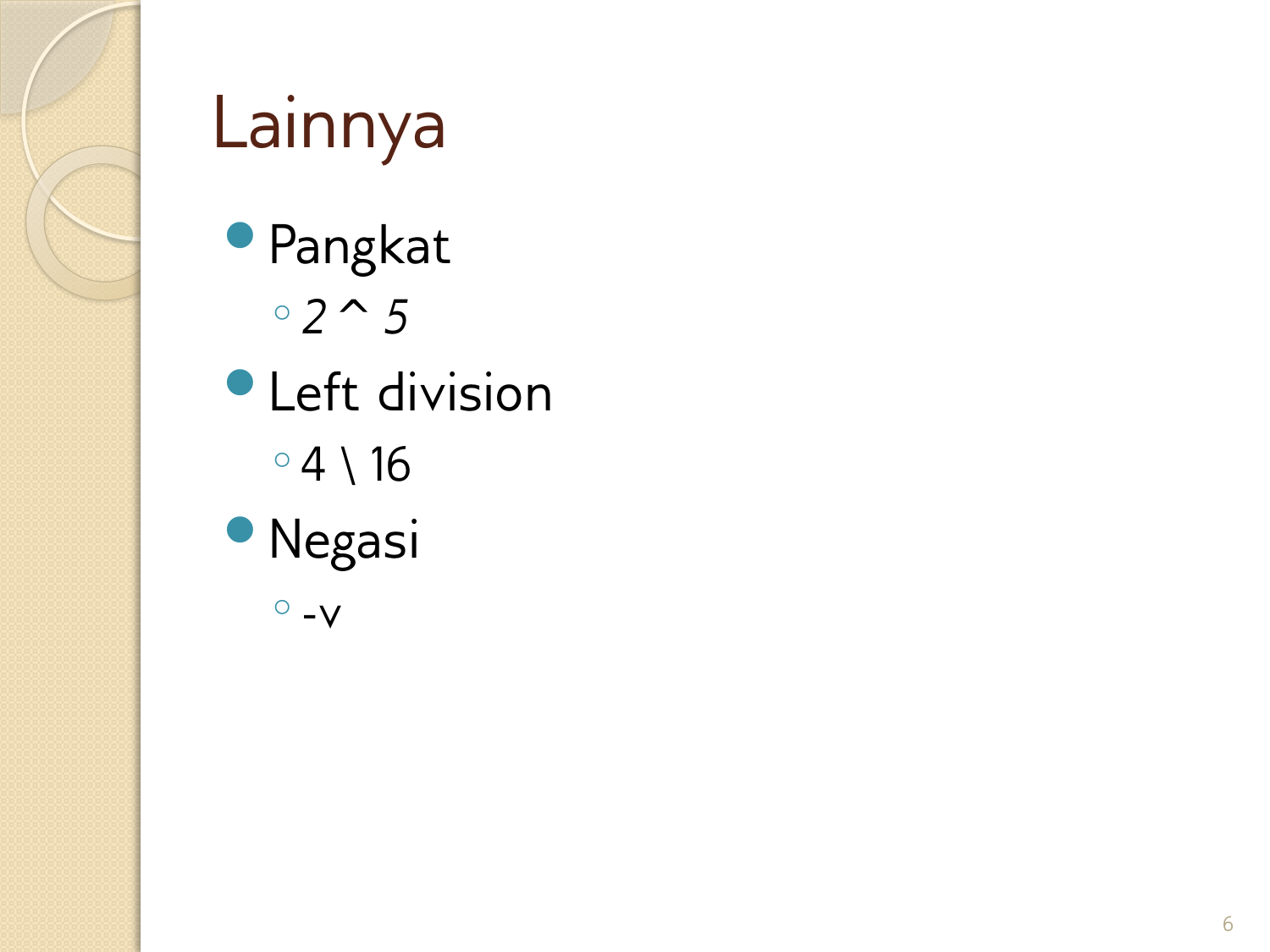

# Lainnya
Pangkat
2 ^ 5
Left division
4 \ 16
Negasi
-v
6